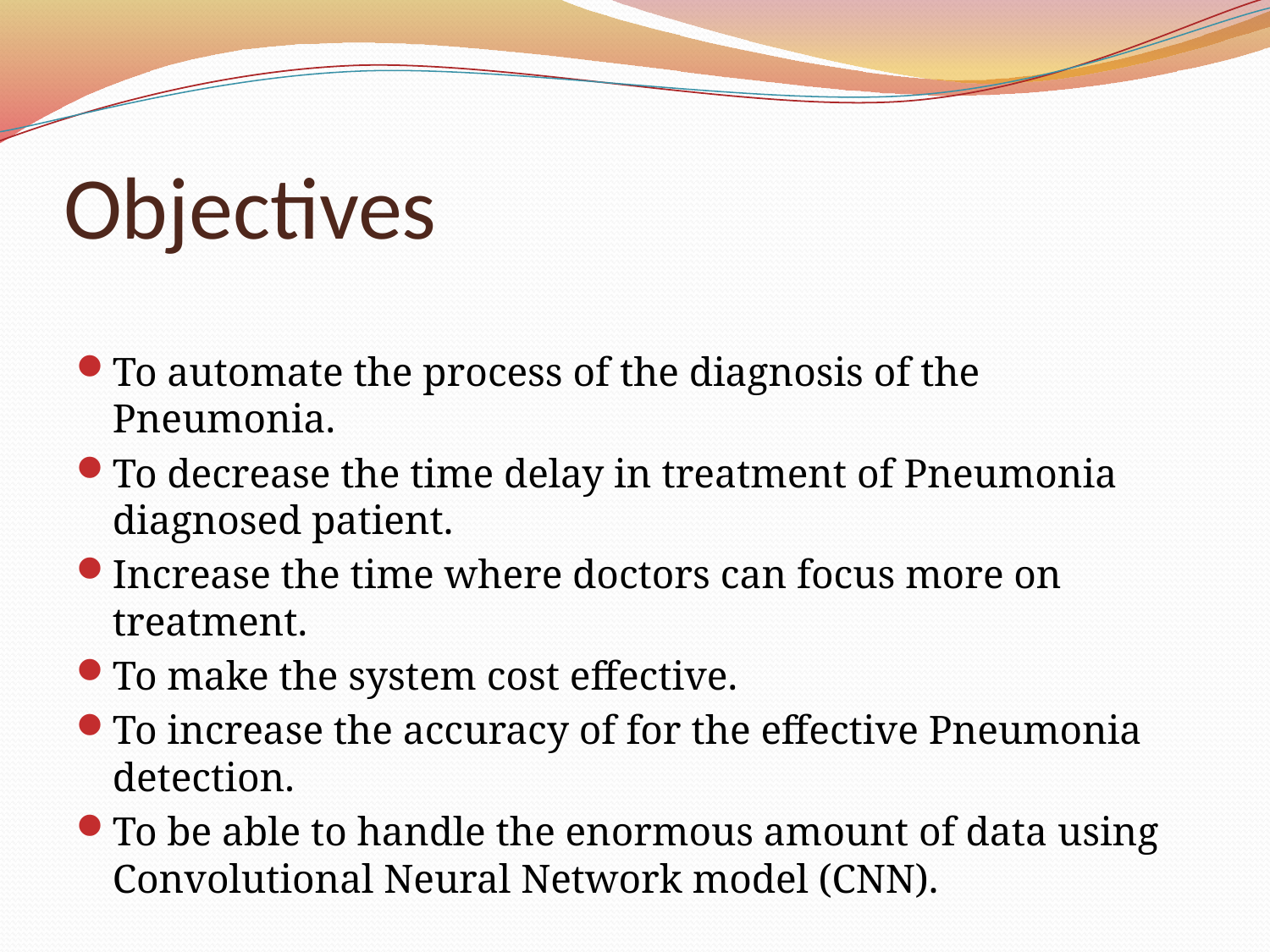

# Objectives
To automate the process of the diagnosis of the Pneumonia.
To decrease the time delay in treatment of Pneumonia diagnosed patient.
Increase the time where doctors can focus more on treatment.
To make the system cost effective.
To increase the accuracy of for the effective Pneumonia detection.
To be able to handle the enormous amount of data using Convolutional Neural Network model (CNN).